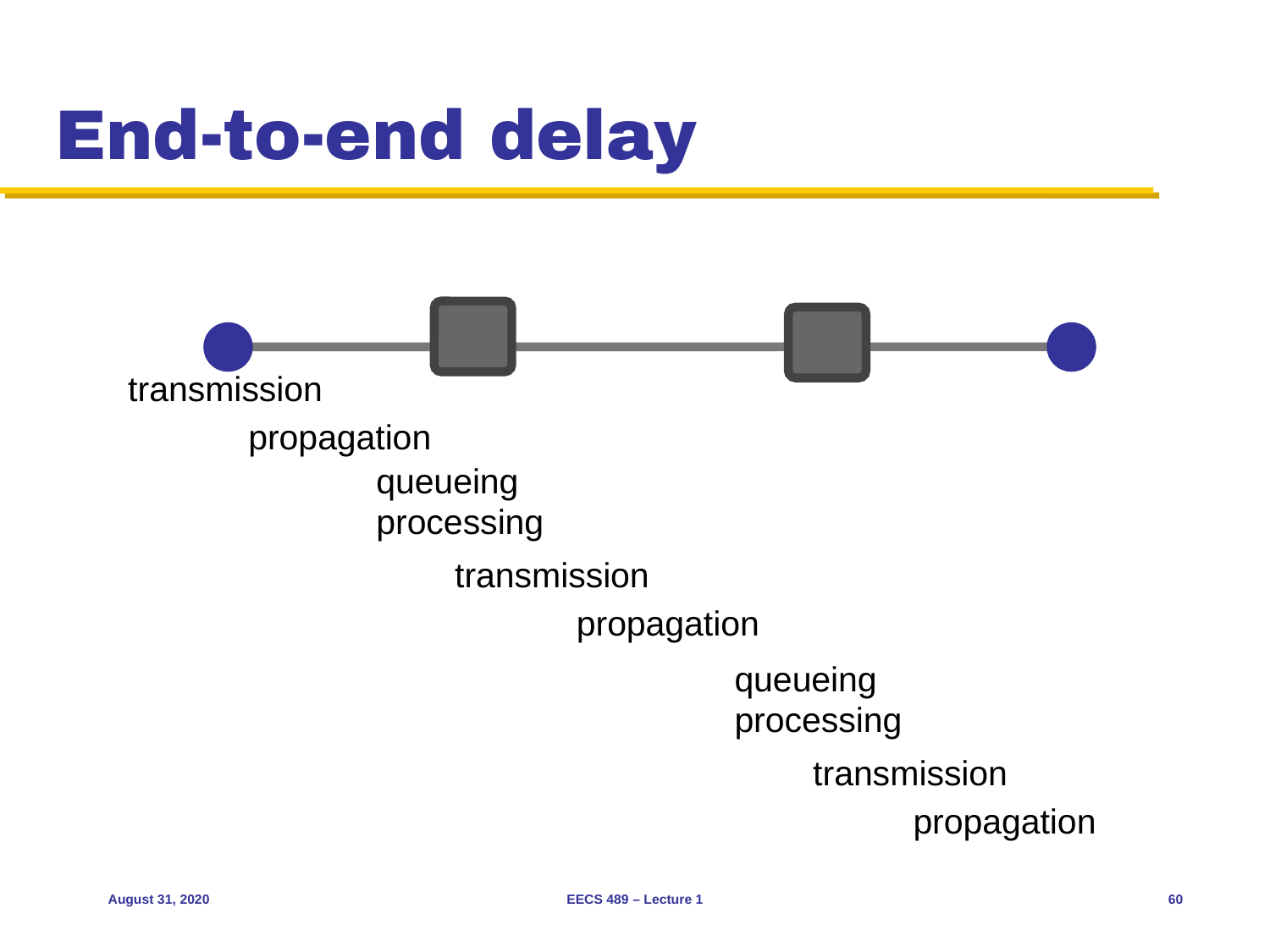

# End-to-end delay

transmission
propagation
queueing
processing
transmission
propagation
queueing
processing
transmission
propagation
August 31, 2020
EECS 489 – Lecture 1
60